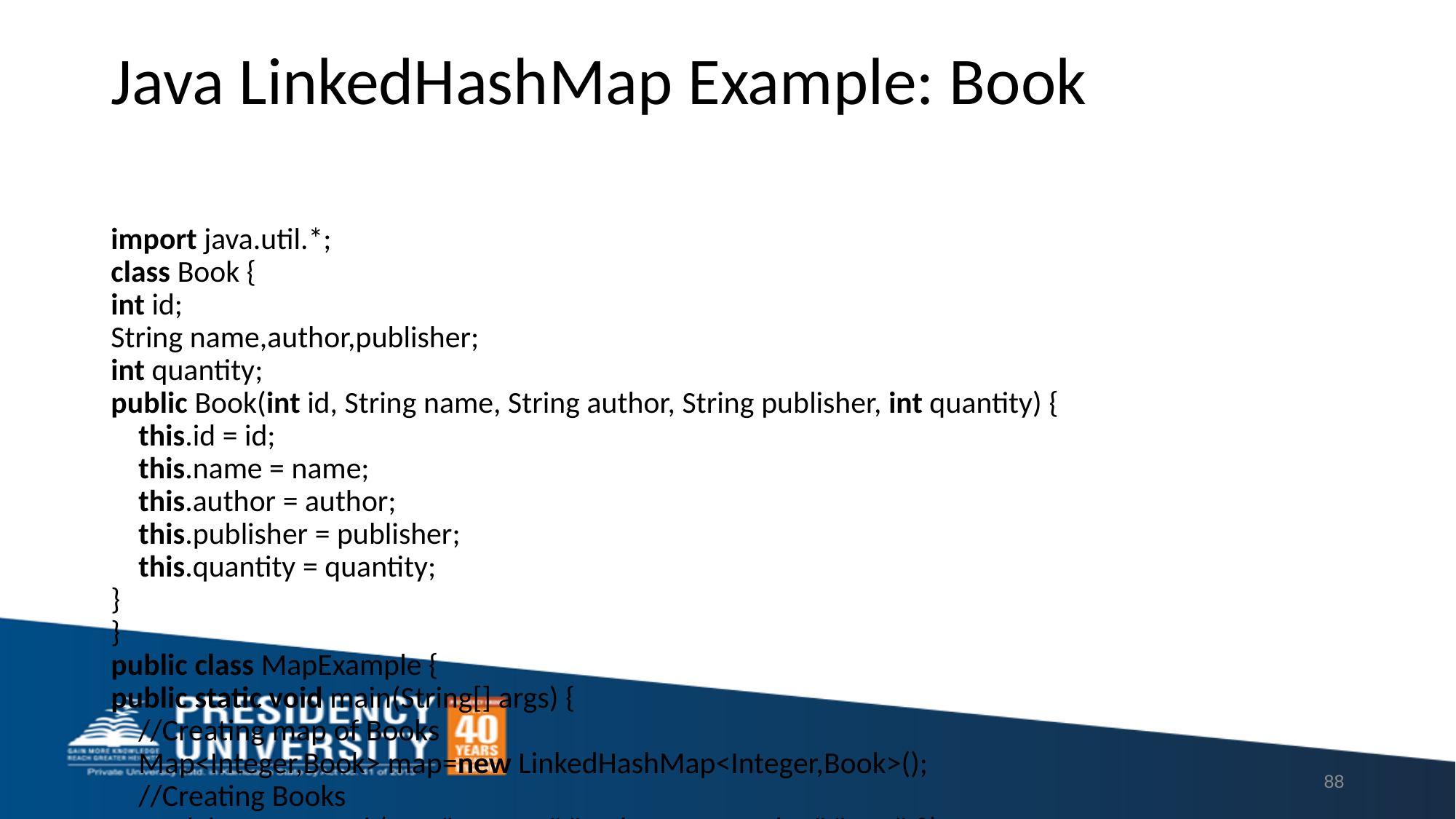

# Java LinkedHashMap Example: Book
import java.util.*;
class Book {
int id;
String name,author,publisher;
int quantity;
public Book(int id, String name, String author, String publisher, int quantity) {
    this.id = id;
    this.name = name;
    this.author = author;
    this.publisher = publisher;
    this.quantity = quantity;
}
}
public class MapExample {
public static void main(String[] args) {
    //Creating map of Books
    Map<Integer,Book> map=new LinkedHashMap<Integer,Book>();
    //Creating Books
    Book b1=new Book(101,"Let us C","Yashwant Kanetkar","BPB",8);
    Book b2=new Book(102,"Data Communications & Networking","Forouzan","Mc Graw Hill",4);
    Book b3=new Book(103,"Operating System","Galvin","Wiley",6);
    //Adding Books to map
    map.put(2,b2);
    map.put(1,b1);
    map.put(3,b3);

    //Traversing map
    for(Map.Entry<Integer, Book> entry:map.entrySet()){
        int key=entry.getKey();
        Book b=entry.getValue();
        System.out.println(key+" Details:");
        System.out.println(b.id+" "+b.name+" "+b.author+" "+b.publisher+" "+b.quantity);
    }
}
}

88